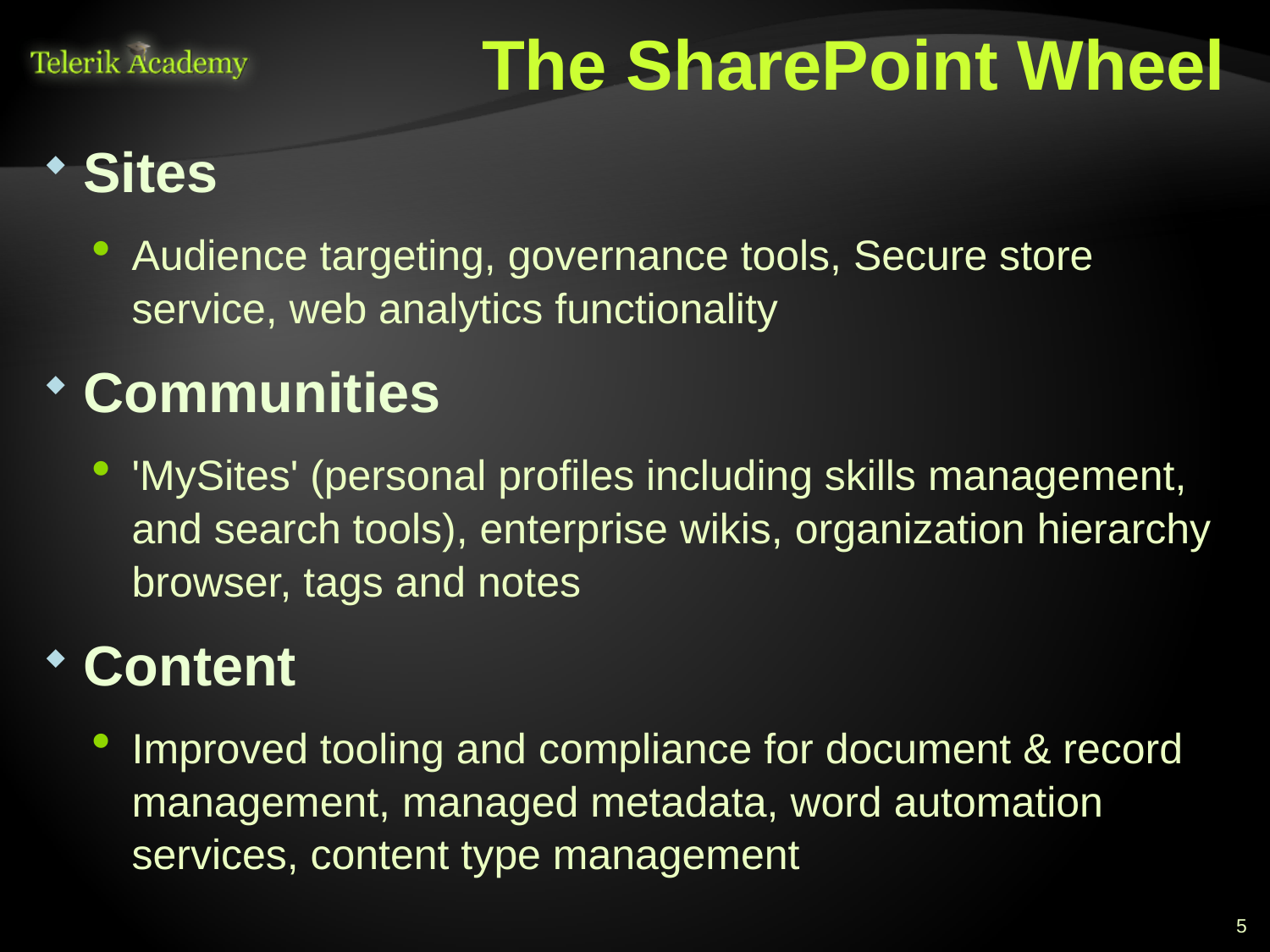

# The SharePoint Wheel
Sites
Audience targeting, governance tools, Secure store service, web analytics functionality
Communities
'MySites' (personal profiles including skills management, and search tools), enterprise wikis, organization hierarchy browser, tags and notes
Content
Improved tooling and compliance for document & record management, managed metadata, word automation services, content type management
5